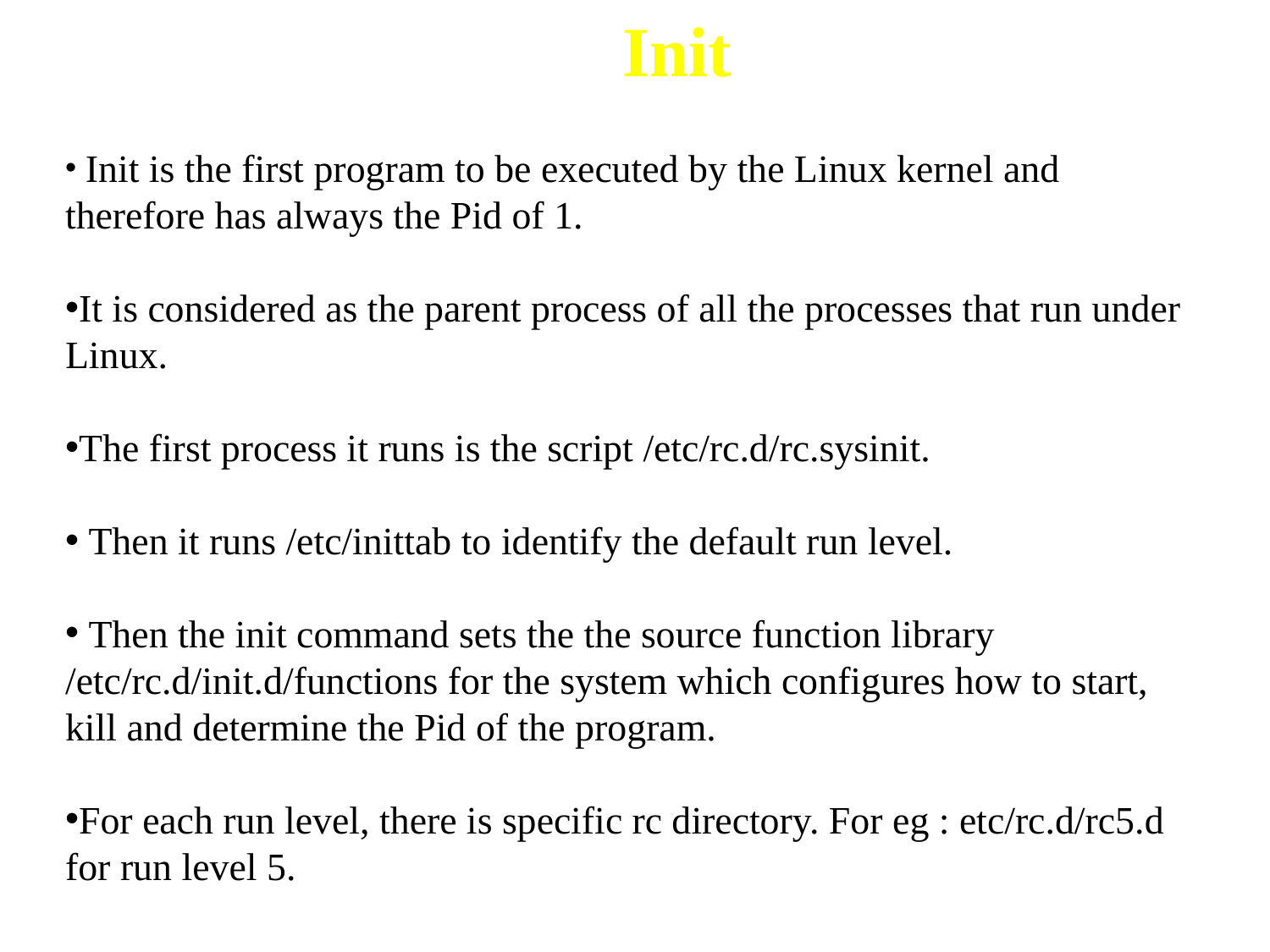

Init
 Init is the first program to be executed by the Linux kernel and therefore has always the Pid of 1.

It is considered as the parent process of all the processes that run under Linux.

The first process it runs is the script /etc/rc.d/rc.sysinit.

 Then it runs /etc/inittab to identify the default run level.

 Then the init command sets the the source function library /etc/rc.d/init.d/functions for the system which configures how to start, kill and determine the Pid of the program.

For each run level, there is specific rc directory. For eg : etc/rc.d/rc5.d for run level 5.